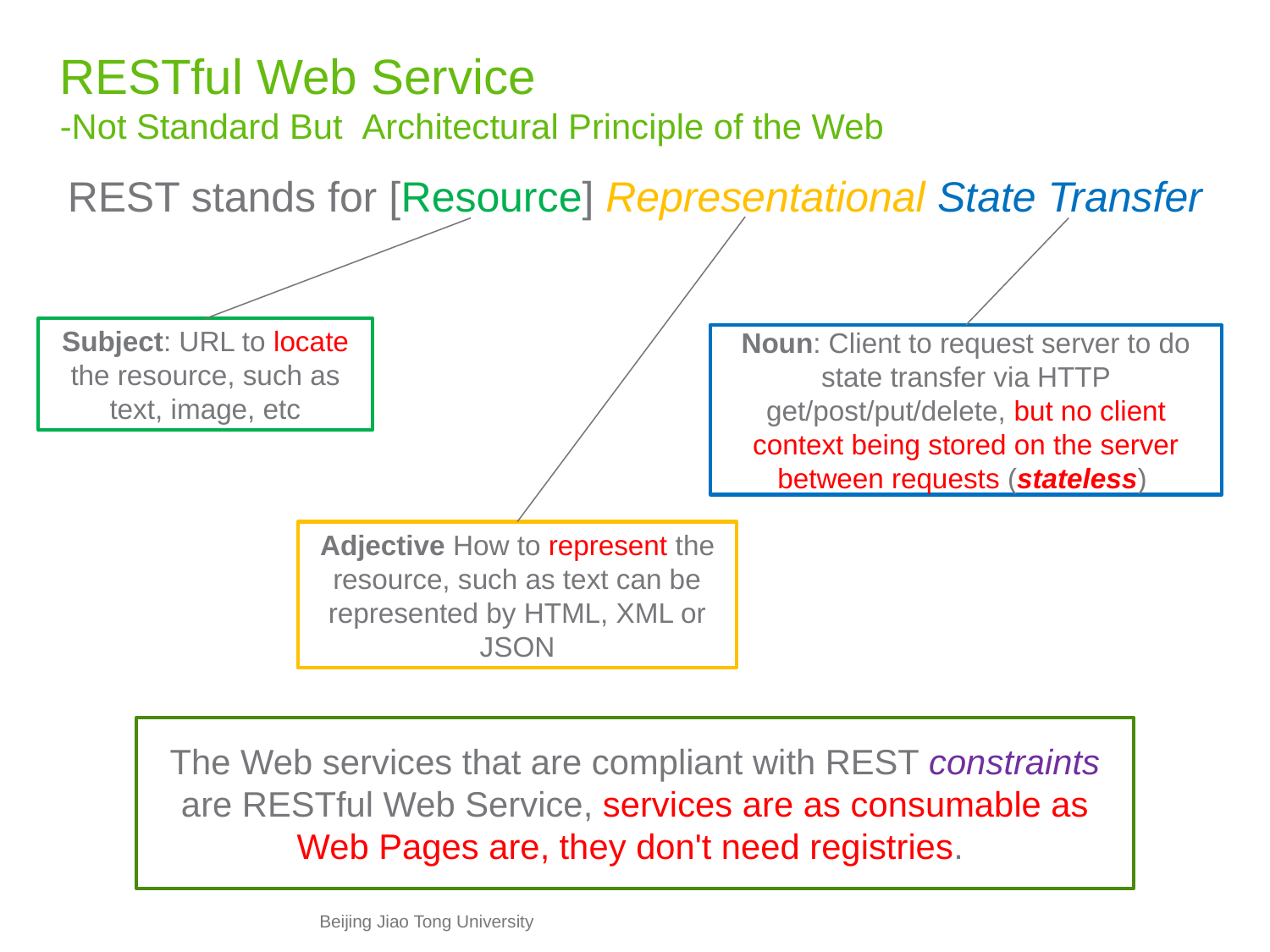

# RESTful Web Service -Not Standard But  Architectural Principle of the Web

REST stands for [Resource] Representational State Transfer
Subject: URL to locate the resource, such as text, image, etc
Noun: Client to request server to do state transfer via HTTP get/post/put/delete, but no client context being stored on the server between requests (stateless)
Adjective How to represent the resource, such as text can be represented by HTML, XML or JSON
The Web services that are compliant with REST constraints are RESTful Web Service, services are as consumable as Web Pages are, they don't need registries.
Beijing Jiao Tong University